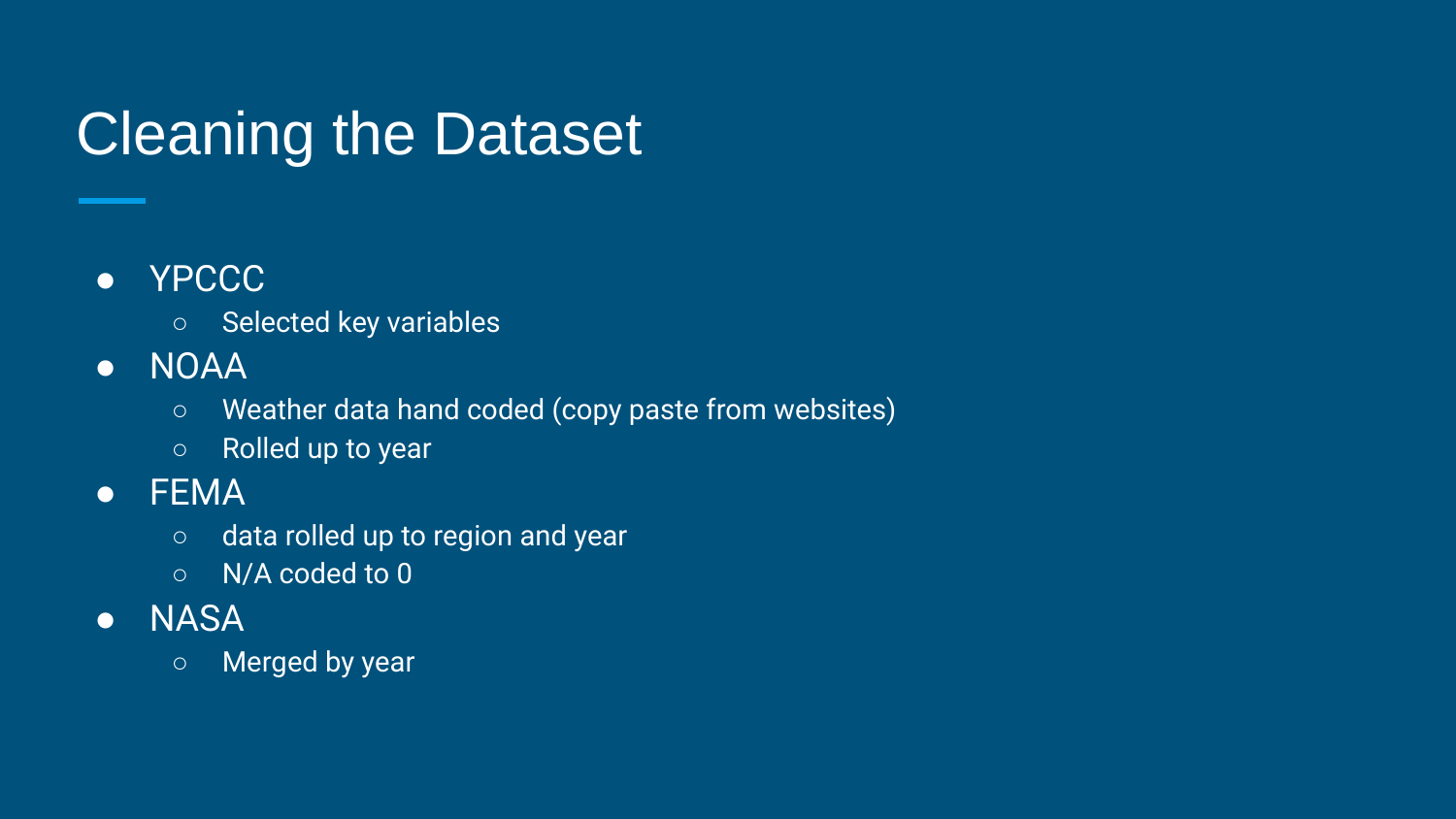

# Cleaning the Dataset
YPCCC
Selected key variables
NOAA
Weather data hand coded (copy paste from websites)
Rolled up to year
FEMA
data rolled up to region and year
N/A coded to 0
NASA
Merged by year